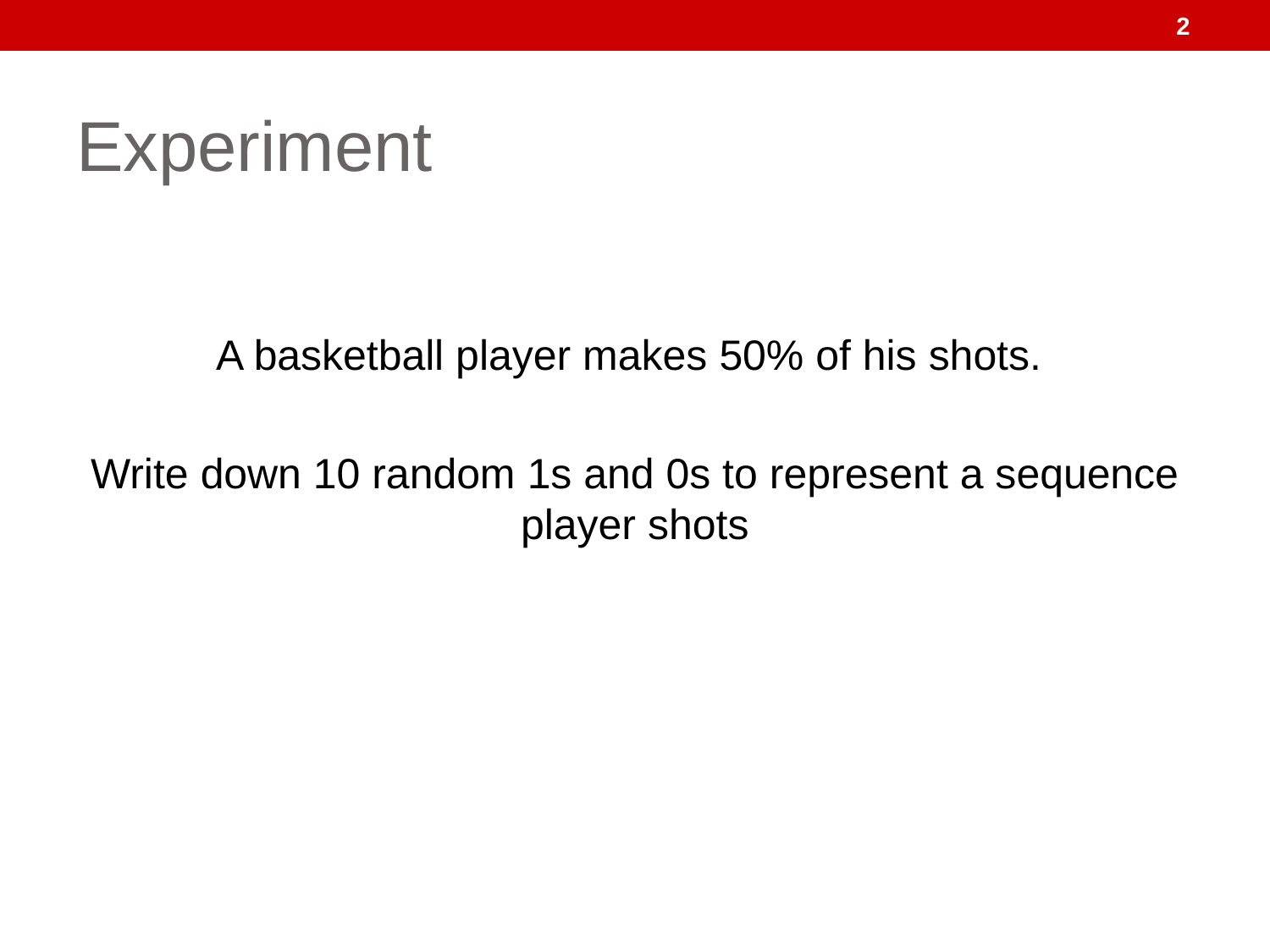

2
# Experiment
A basketball player makes 50% of his shots.

Write down 10 random 1s and 0s to represent a sequence player shots